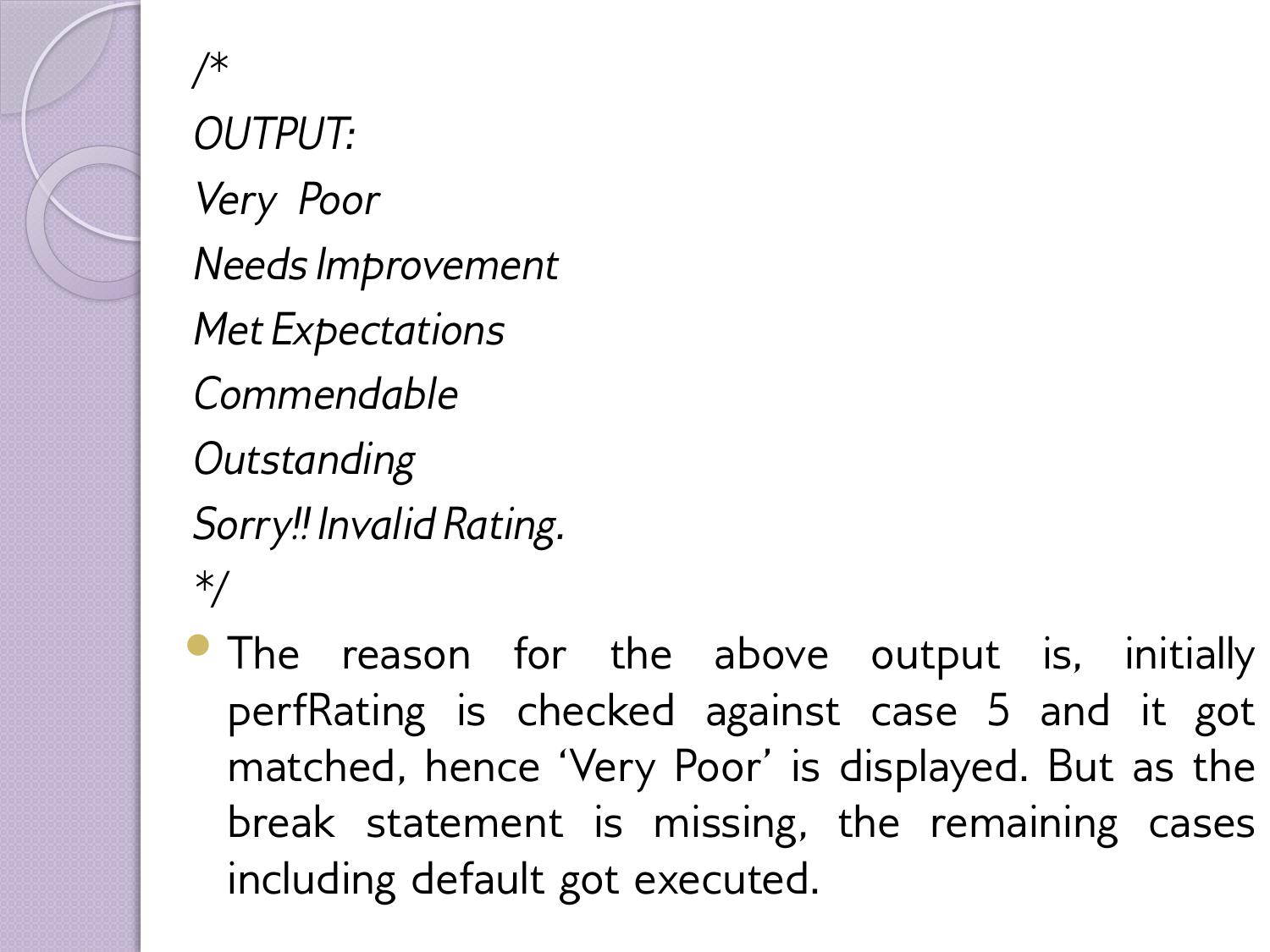

/*
OUTPUT:
Very  Poor
Needs Improvement
Met Expectations
Commendable
Outstanding
Sorry!! Invalid Rating.
*/
The reason for the above output is, initially perfRating is checked against case 5 and it got matched, hence ‘Very Poor’ is displayed. But as the break statement is missing, the remaining cases including default got executed.